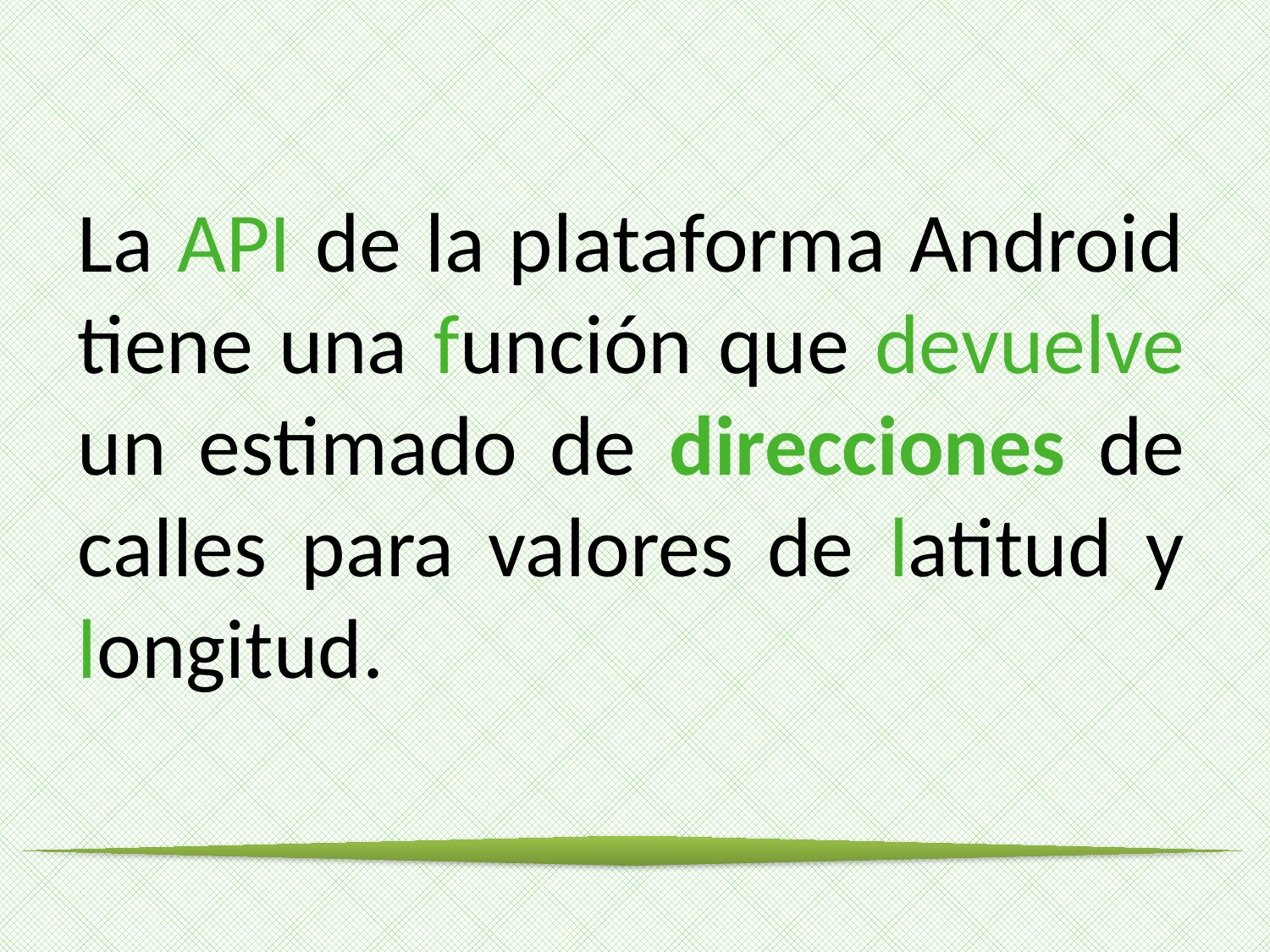

# La API de la plataforma Android tiene una función que devuelve un estimado de direcciones de calles para valores de latitud y longitud.